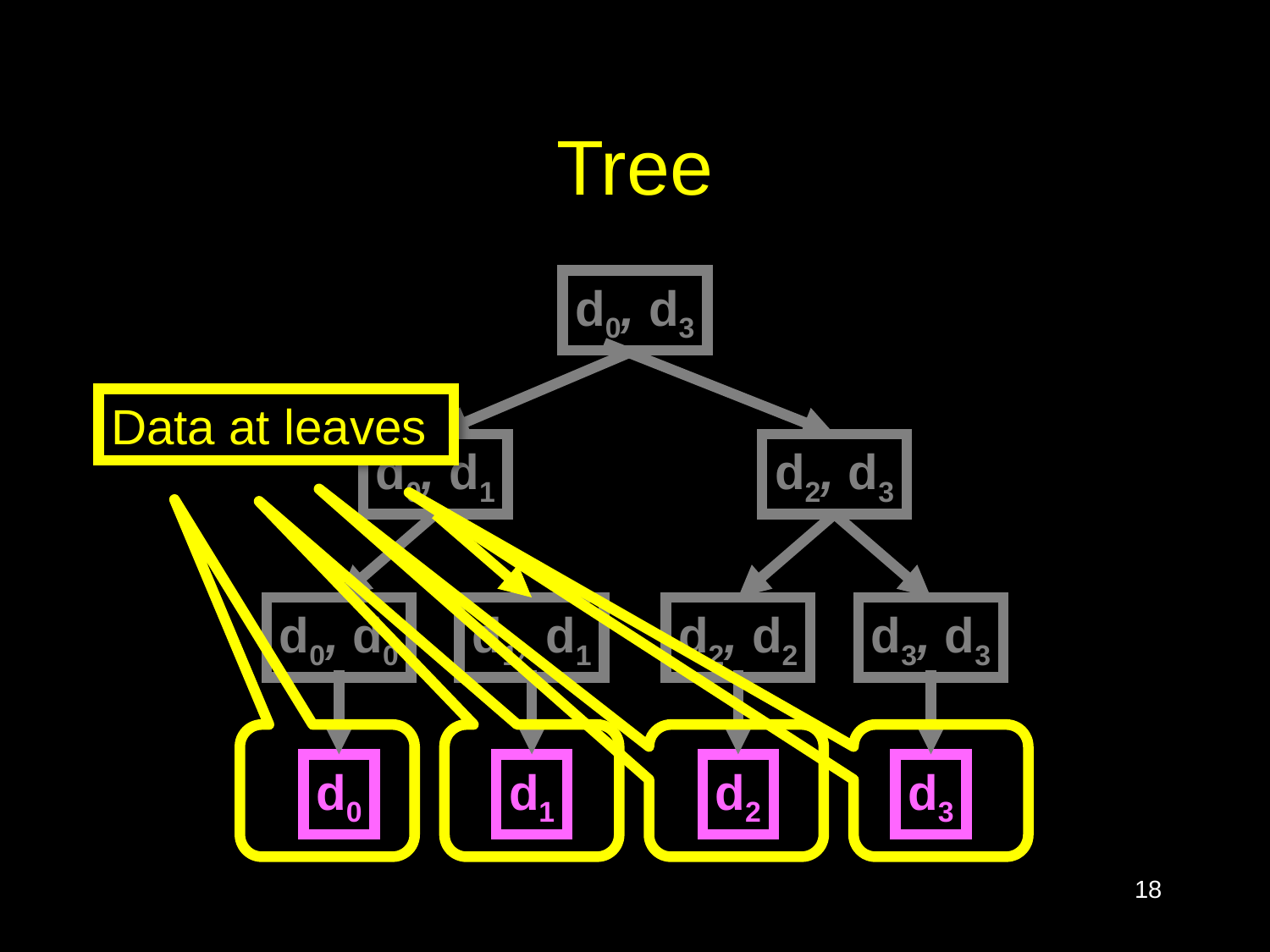

# Tree
d0, d3
Data at leaves
d0, d1
d2, d3
d0, d0
d1, d1
d2, d2
d3, d3

d0
d1
d2
d3
18